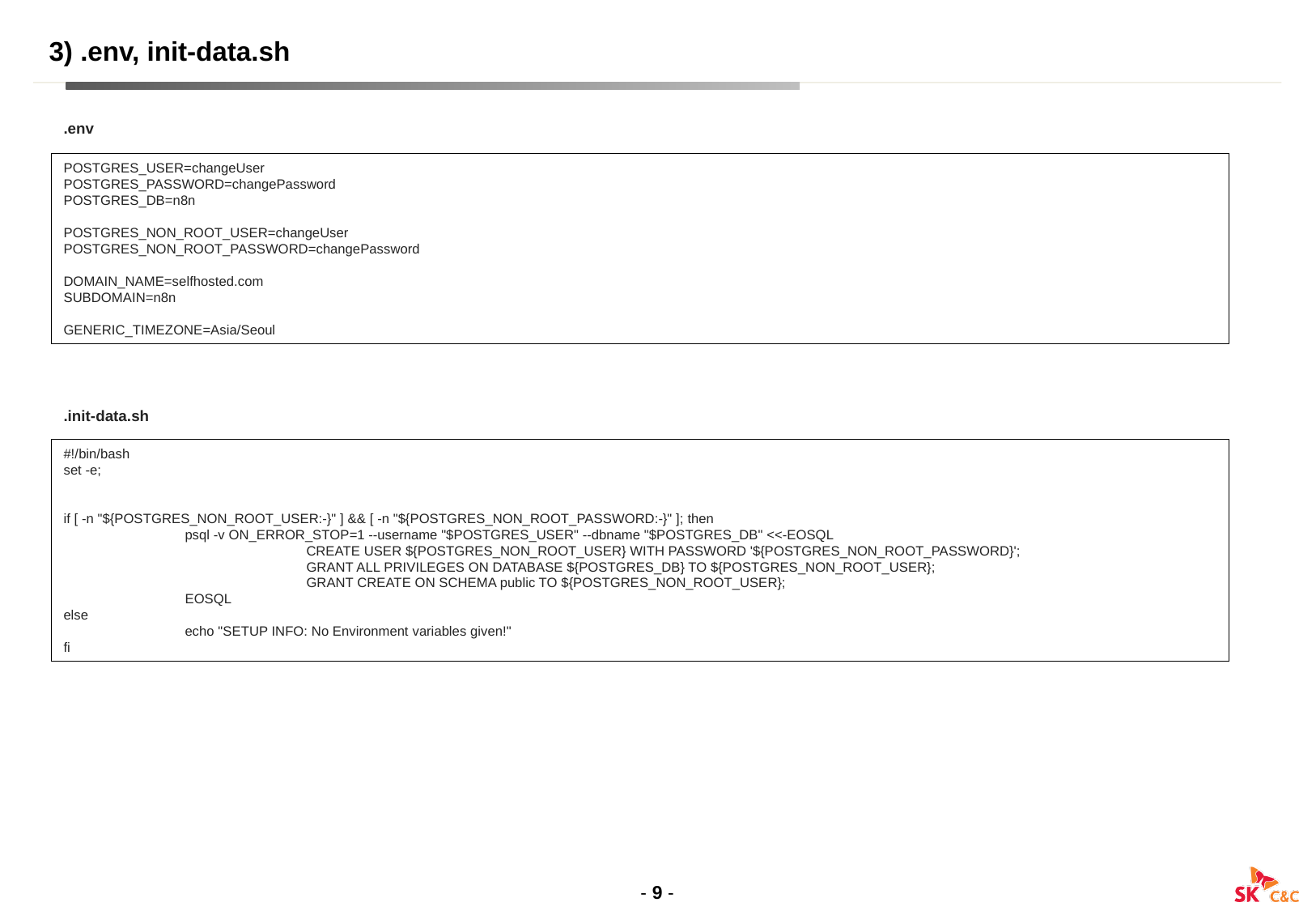

# 3) .env, init-data.sh
.env
POSTGRES_USER=changeUser
POSTGRES_PASSWORD=changePassword
POSTGRES_DB=n8n

POSTGRES_NON_ROOT_USER=changeUser
POSTGRES_NON_ROOT_PASSWORD=changePassword

DOMAIN_NAME=selfhosted.com
SUBDOMAIN=n8n

GENERIC_TIMEZONE=Asia/Seoul
.init-data.sh
#!/bin/bash
set -e;

if [ -n "${POSTGRES_NON_ROOT_USER:-}" ] && [ -n "${POSTGRES_NON_ROOT_PASSWORD:-}" ]; then
	psql -v ON_ERROR_STOP=1 --username "$POSTGRES_USER" --dbname "$POSTGRES_DB" <<-EOSQL
		CREATE USER ${POSTGRES_NON_ROOT_USER} WITH PASSWORD '${POSTGRES_NON_ROOT_PASSWORD}';
		GRANT ALL PRIVILEGES ON DATABASE ${POSTGRES_DB} TO ${POSTGRES_NON_ROOT_USER};
		GRANT CREATE ON SCHEMA public TO ${POSTGRES_NON_ROOT_USER};
	EOSQL
else
	echo "SETUP INFO: No Environment variables given!"
fi